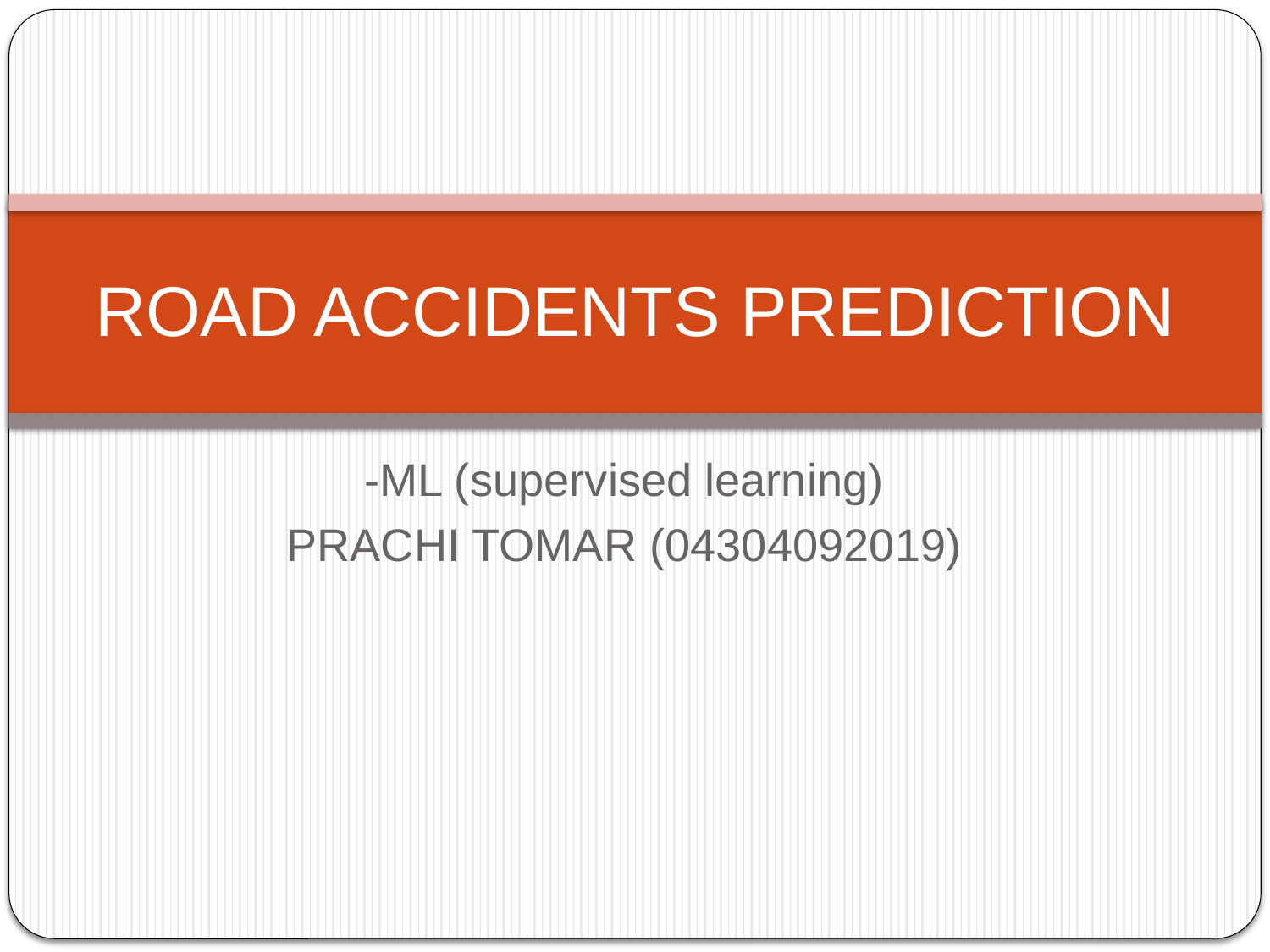

# ROAD ACCIDENTS PREDICTION
-ML (supervised learning)
PRACHI TOMAR (04304092019)